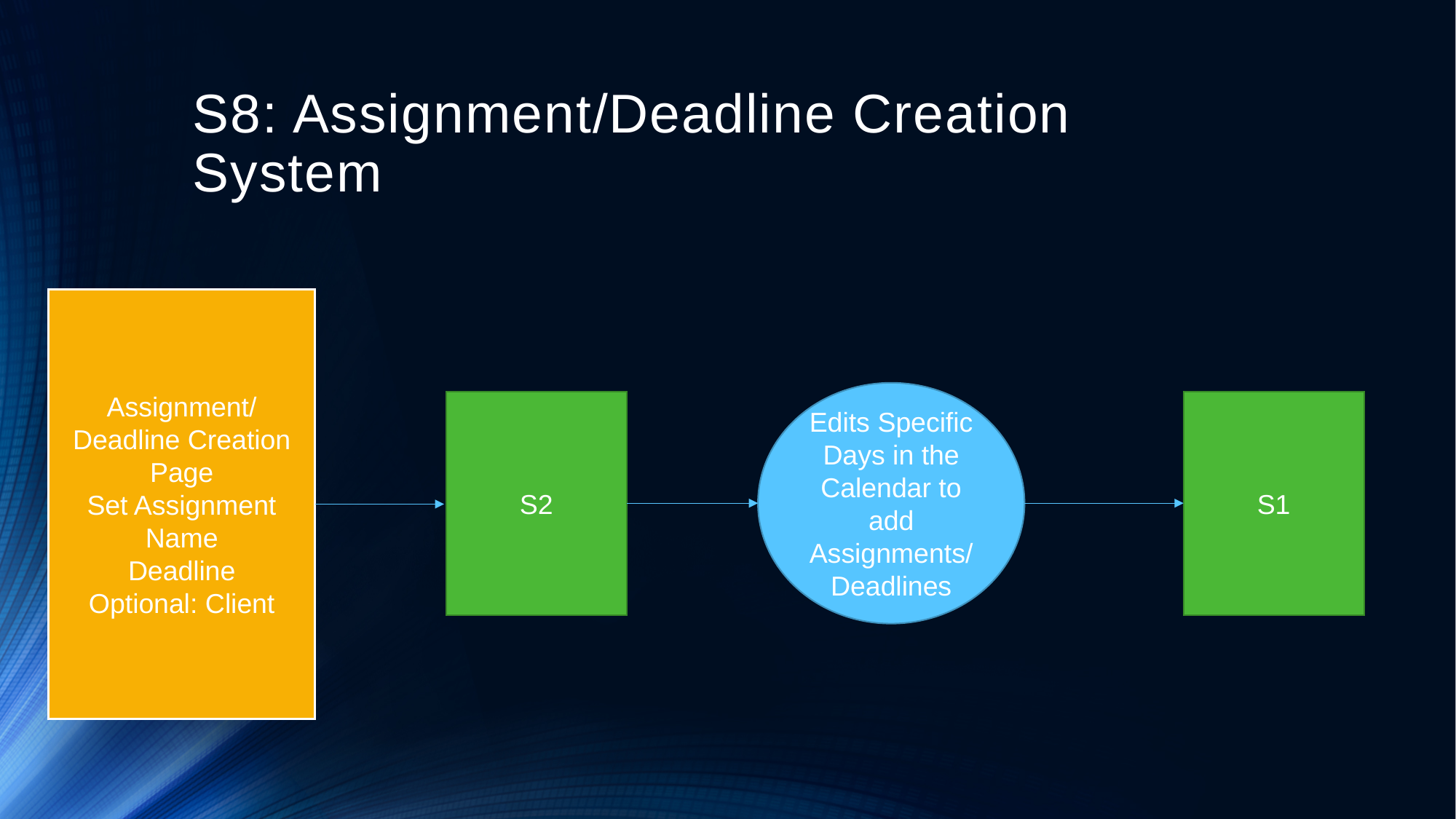

# S8: Assignment/Deadline Creation System
Assignment/Deadline Creation Page
Set Assignment Name
Deadline
Optional: Client
Edits Specific Days in the Calendar to add Assignments/Deadlines
S2
S1